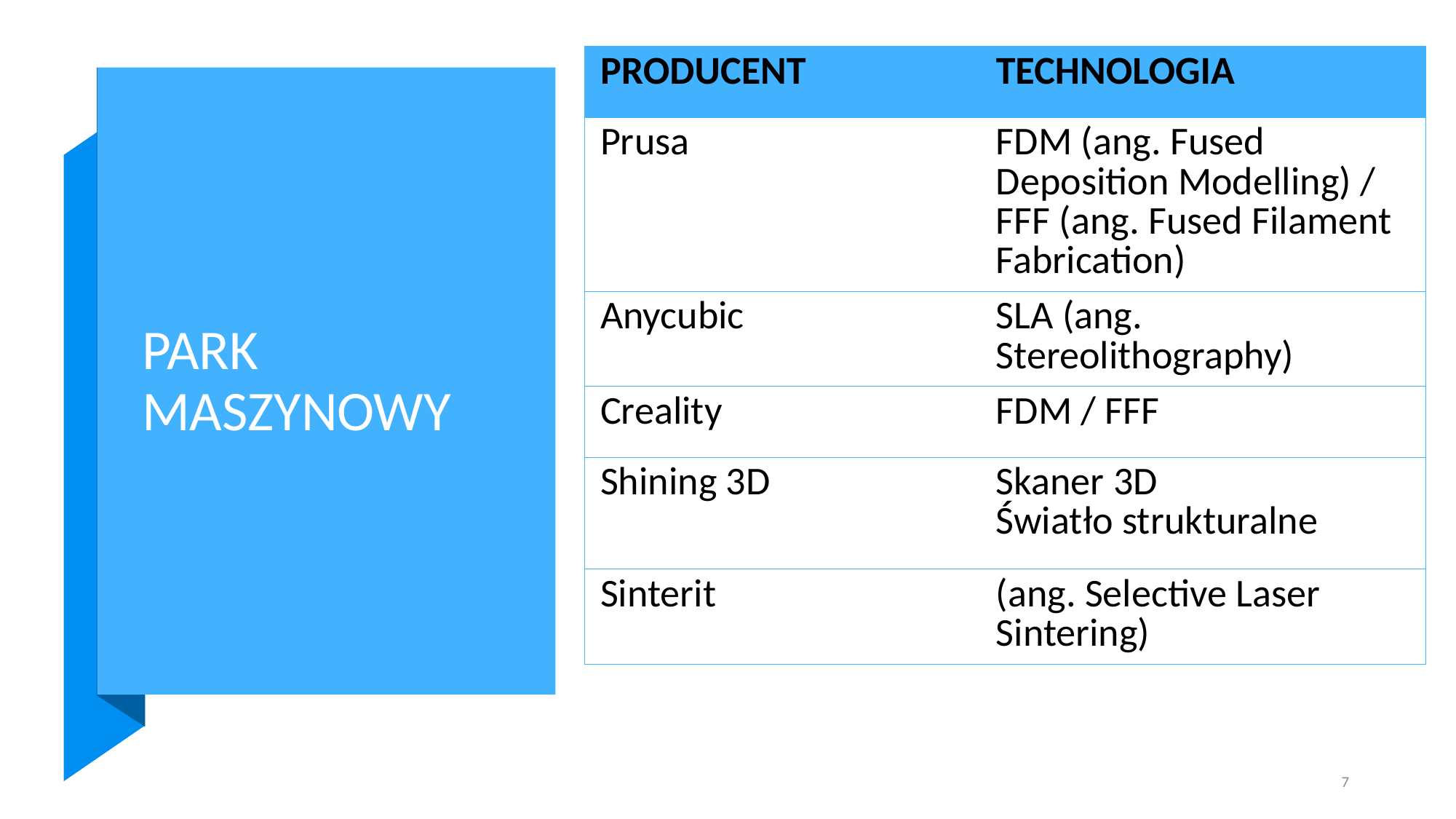

| PRODUCENT | TECHNOLOGIA |
| --- | --- |
| Prusa | FDM (ang. Fused Deposition Modelling) / FFF (ang. Fused Filament Fabrication) |
| Anycubic | SLA (ang. Stereolithography) |
| Creality | FDM / FFF |
| Shining 3D | Skaner 3D Światło strukturalne |
| Sinterit | (ang. Selective Laser Sintering) |

# PARK MASZYNOWY
7